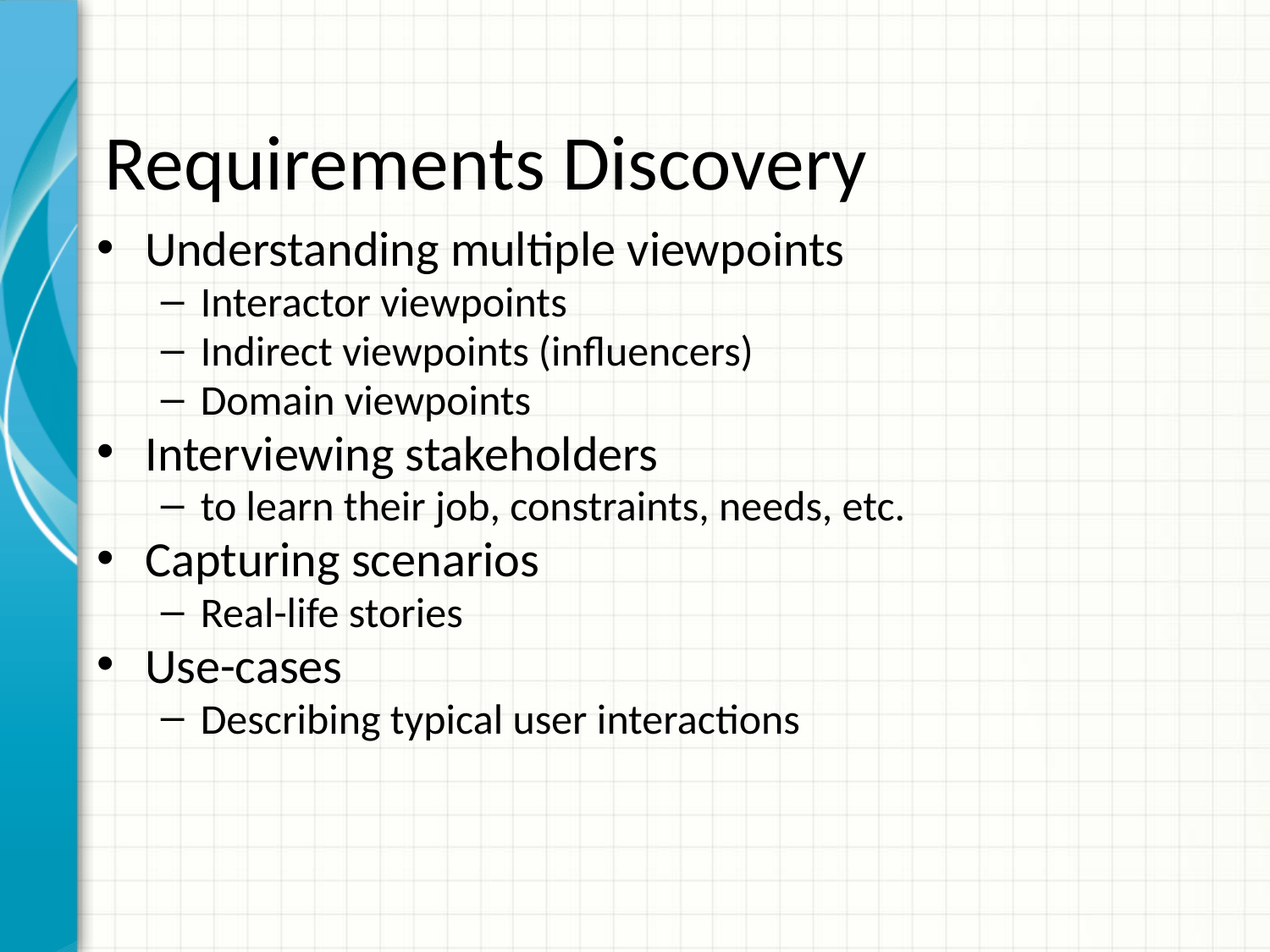

# Requirements Discovery
Understanding multiple viewpoints
Interactor viewpoints
Indirect viewpoints (influencers)
Domain viewpoints
Interviewing stakeholders
to learn their job, constraints, needs, etc.
Capturing scenarios
Real-life stories
Use-cases
Describing typical user interactions